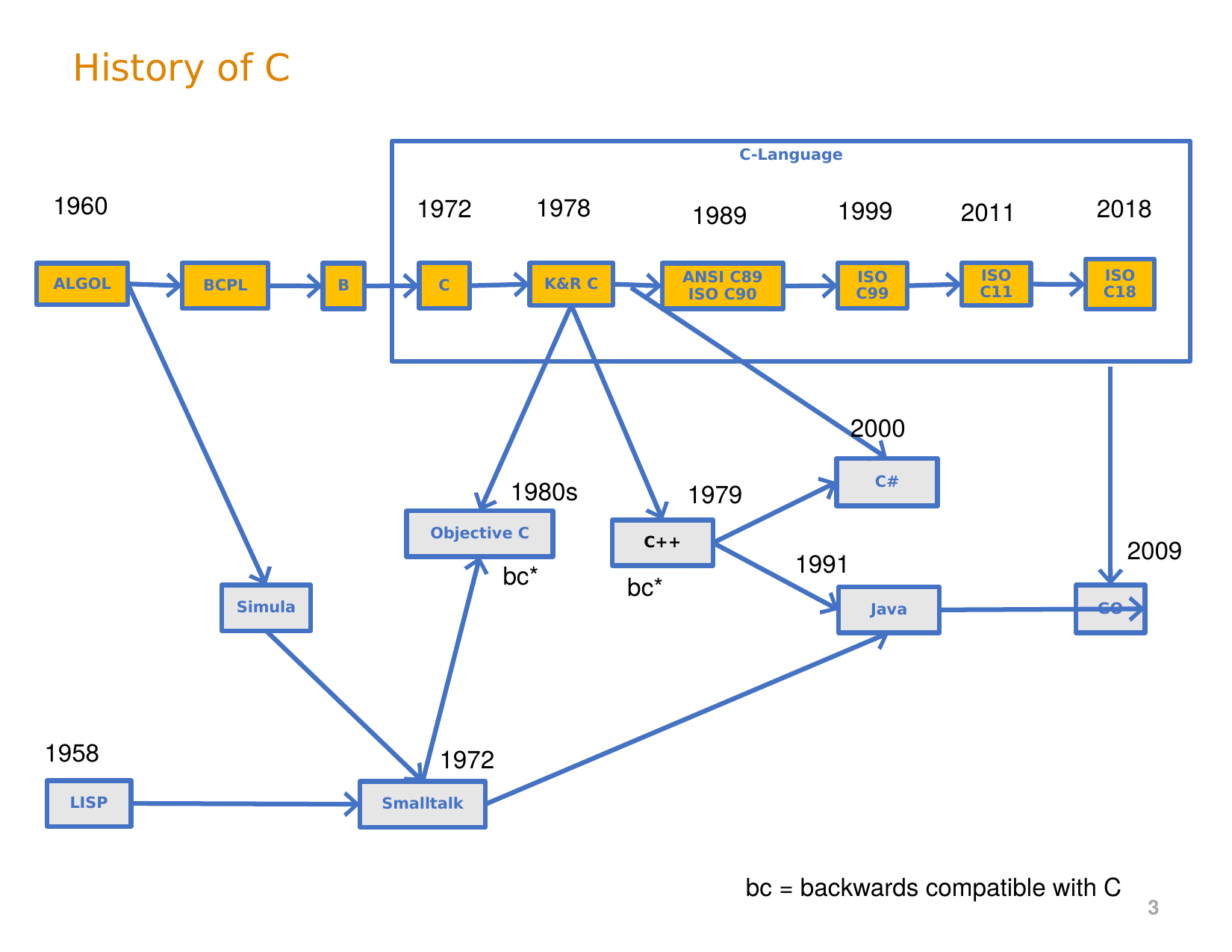

# History of C
C-Language
1960
1978
1972
2018
1999
2011
1989
ISO C18
ALGOL
BCPL
B
C
K&R C
ANSI C89
ISO C90
ISO C99
ISO C11
2000
C#
1980s
1979
Objective C
C++
2009
1991
bc*
bc*
Simula
GO
Java
1958
1972
LISP
Smalltalk
bc = backwards compatible with C
3